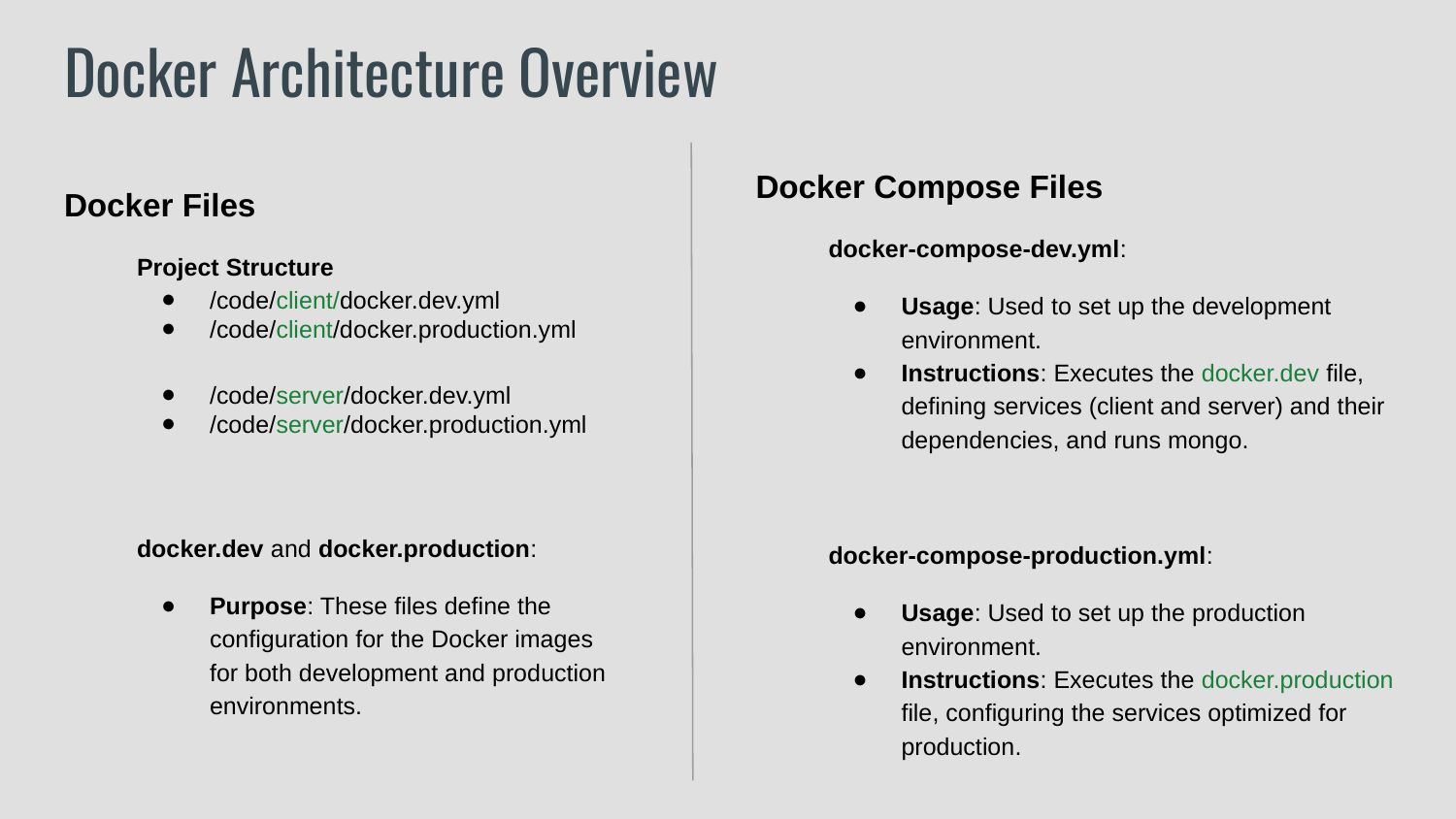

# Docker Architecture Overview
Docker Compose Files
docker-compose-dev.yml:
Usage: Used to set up the development environment.
Instructions: Executes the docker.dev file, defining services (client and server) and their dependencies, and runs mongo.

docker-compose-production.yml:
Usage: Used to set up the production environment.
Instructions: Executes the docker.production file, configuring the services optimized for production.
Docker Files
Project Structure
/code/client/docker.dev.yml
/code/client/docker.production.yml

/code/server/docker.dev.yml
/code/server/docker.production.yml

docker.dev and docker.production:
Purpose: These files define the configuration for the Docker images for both development and production environments.